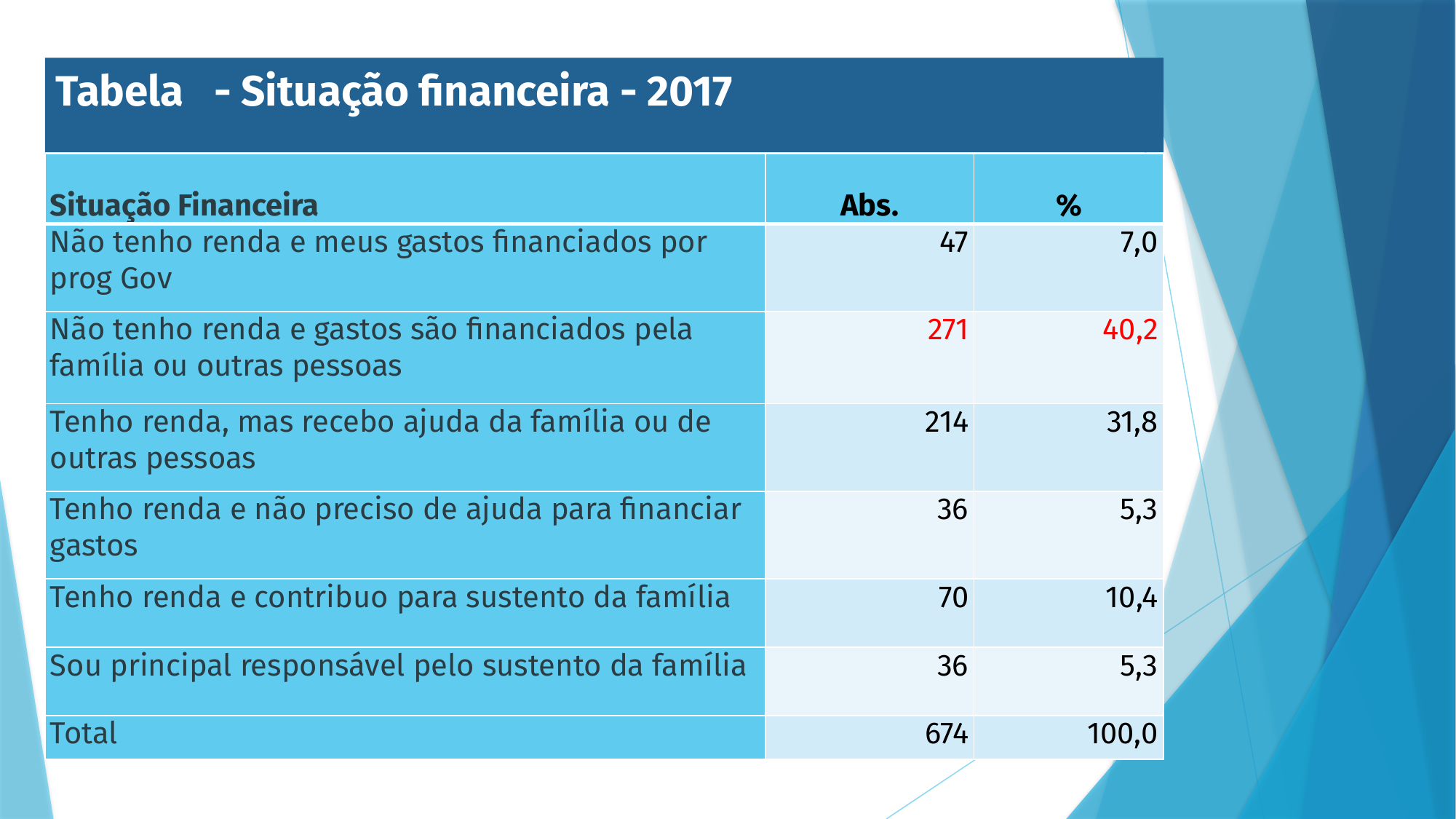

Tabela   - Situação financeira - 2017

| Situação Financeira | Abs. | % |
| --- | --- | --- |
| Não tenho renda e meus gastos financiados por prog Gov | 47 | 7,0 |
| Não tenho renda e gastos são financiados pela família ou outras pessoas | 271 | 40,2 |
| Tenho renda, mas recebo ajuda da família ou de outras pessoas | 214 | 31,8 |
| Tenho renda e não preciso de ajuda para financiar gastos | 36 | 5,3 |
| Tenho renda e contribuo para sustento da família | 70 | 10,4 |
| Sou principal responsável pelo sustento da família | 36 | 5,3 |
| Total | 674 | 100,0 |